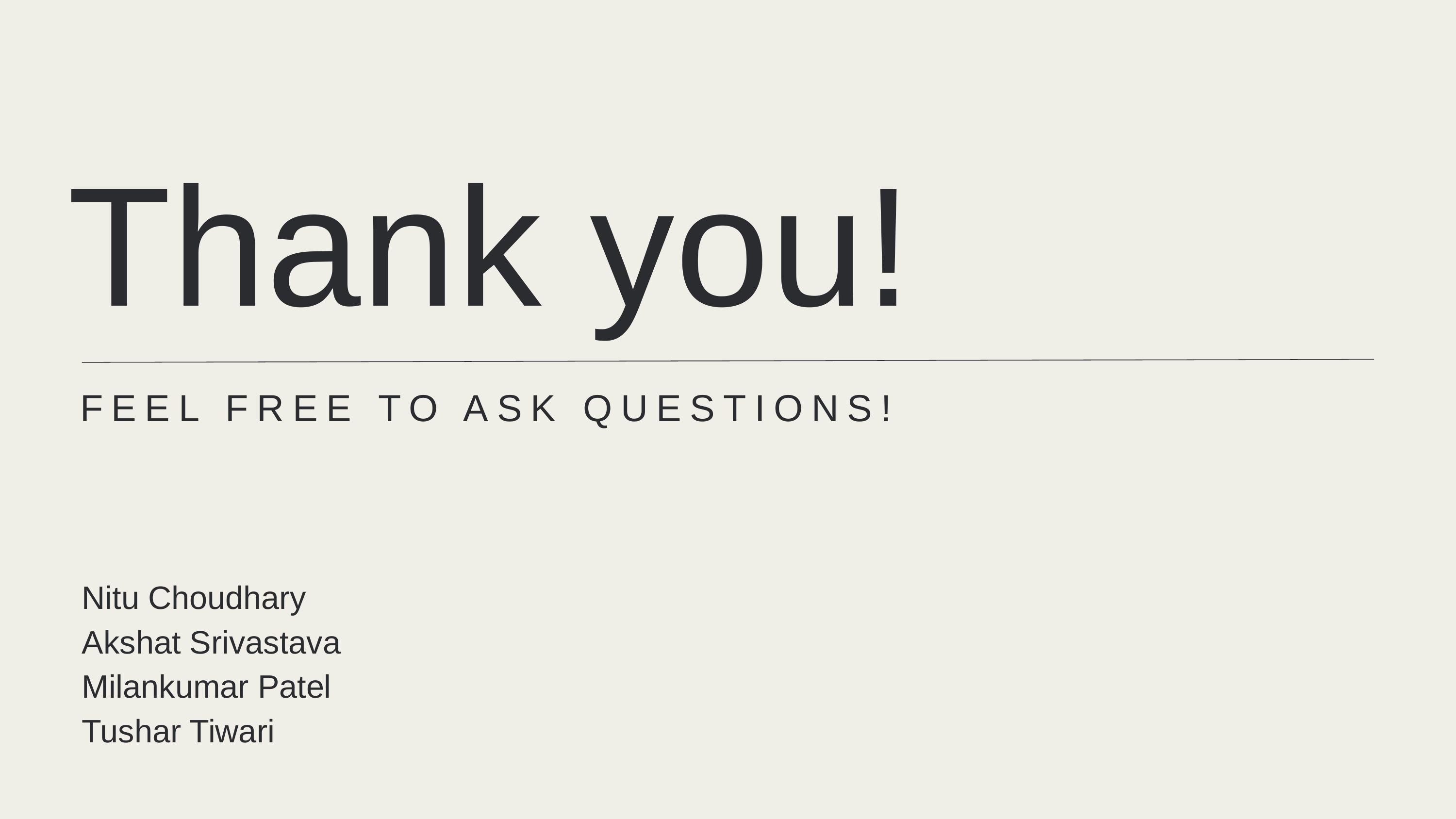

Thank you!

FEEL FREE TO ASK QUESTIONS!
Nitu Choudhary
Akshat Srivastava
Milankumar Patel
Tushar Tiwari